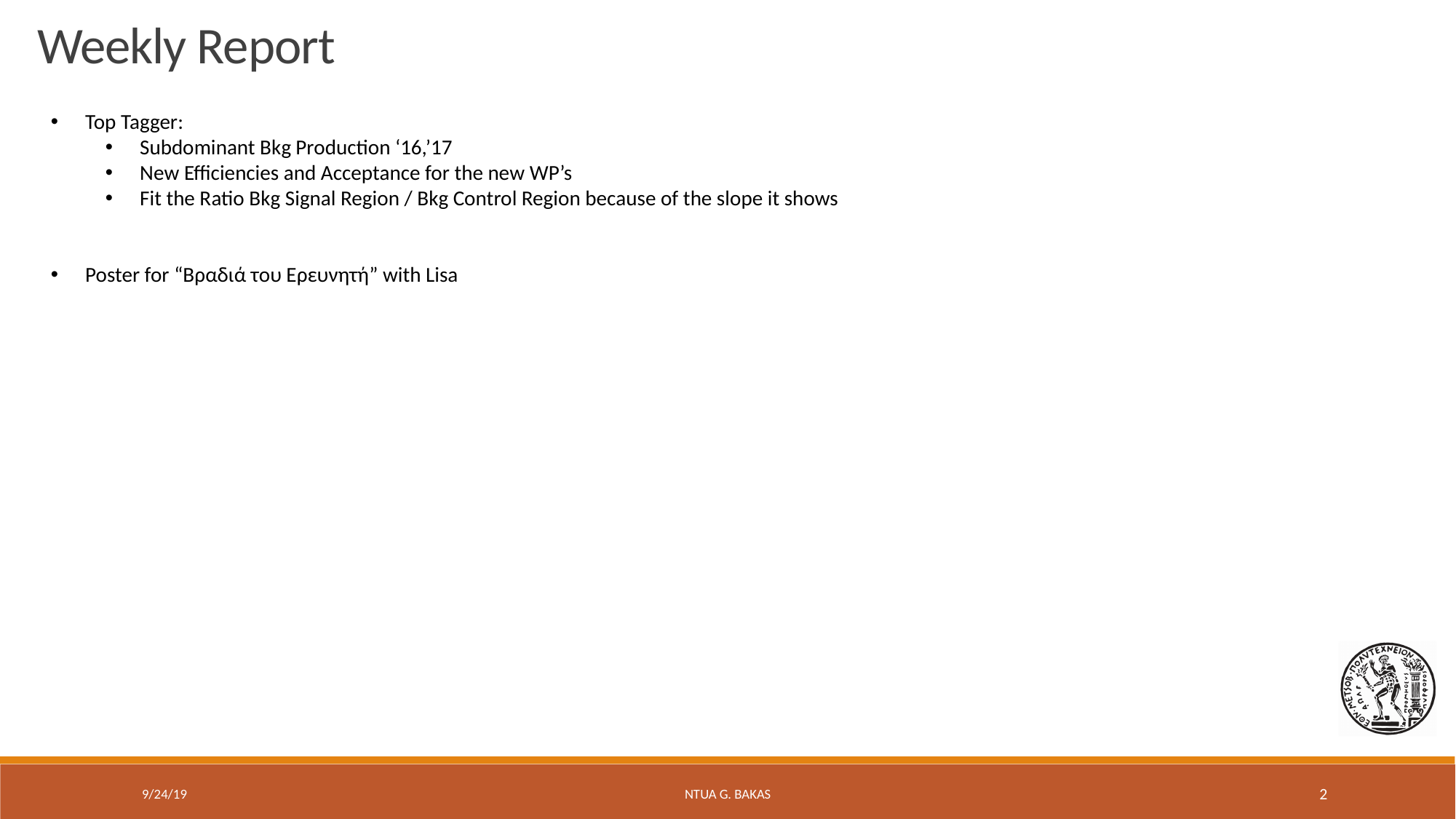

Weekly Report
Top Tagger:
Subdominant Bkg Production ‘16,’17
New Efficiencies and Acceptance for the new WP’s
Fit the Ratio Bkg Signal Region / Bkg Control Region because of the slope it shows

Poster for “Βραδιά του Ερευνητή” with Lisa
9/24/19
NTUA G. Bakas
2